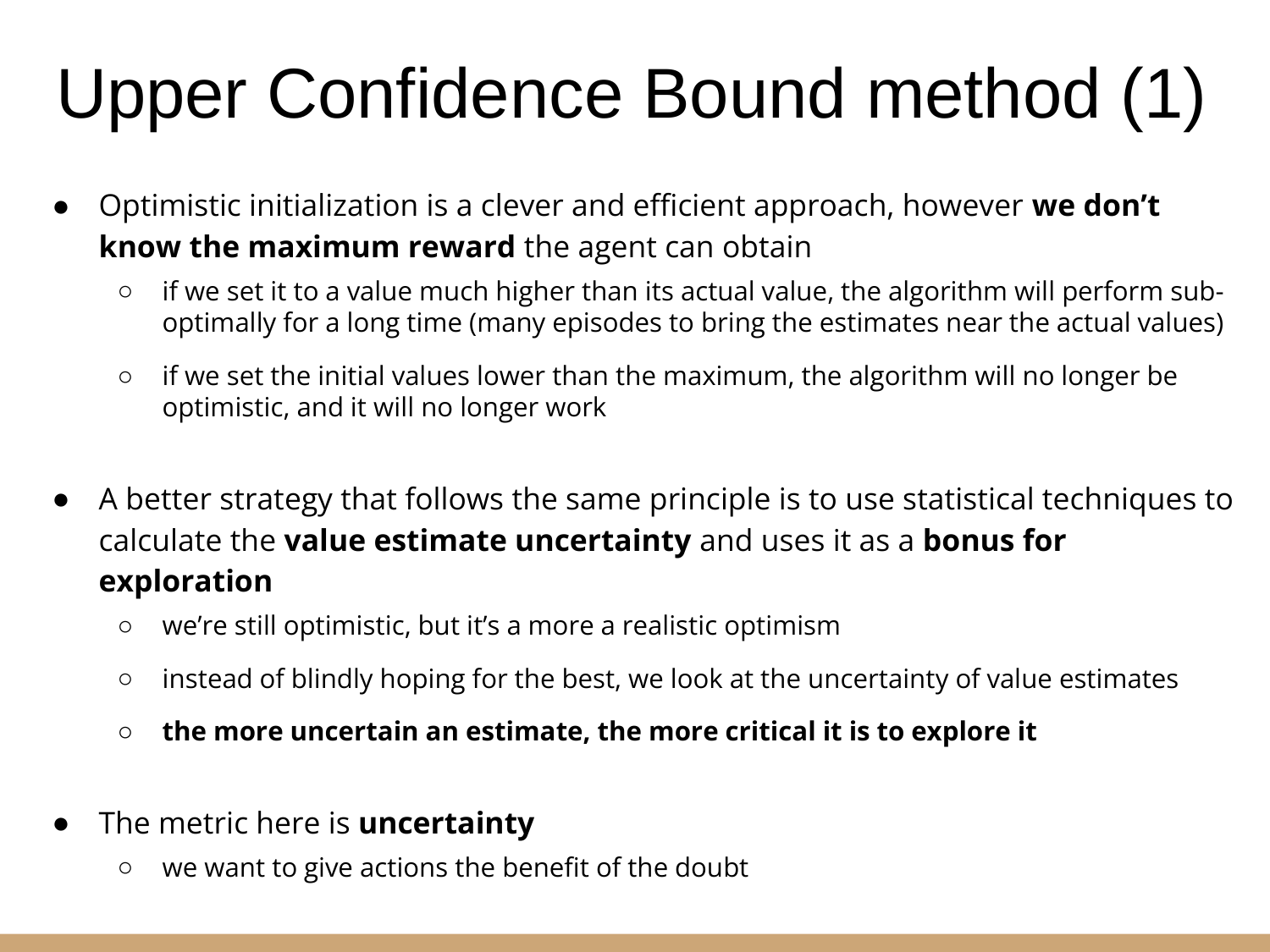

Upper Confidence Bound method (1)
Optimistic initialization is a clever and efficient approach, however we don’t know the maximum reward the agent can obtain
if we set it to a value much higher than its actual value, the algorithm will perform sub-optimally for a long time (many episodes to bring the estimates near the actual values)
if we set the initial values lower than the maximum, the algorithm will no longer be optimistic, and it will no longer work

A better strategy that follows the same principle is to use statistical techniques to calculate the value estimate uncertainty and uses it as a bonus for exploration
we’re still optimistic, but it’s a more a realistic optimism
instead of blindly hoping for the best, we look at the uncertainty of value estimates
the more uncertain an estimate, the more critical it is to explore it

The metric here is uncertainty
we want to give actions the benefit of the doubt